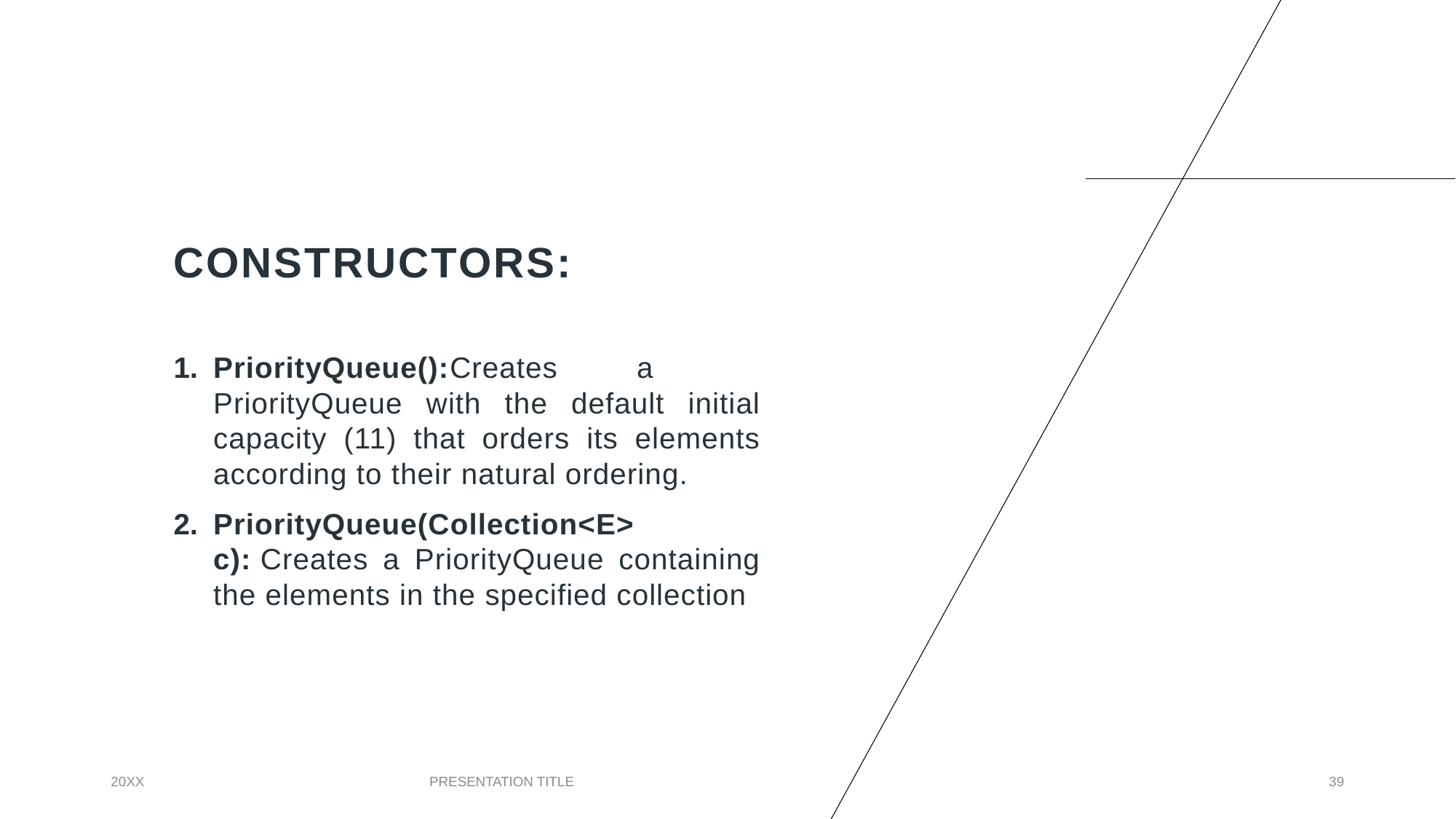

# Constructors:
PriorityQueue():Creates	a PriorityQueue with the default initial capacity (11) that orders its elements according to their natural ordering.
PriorityQueue(Collection<E> c): Creates a PriorityQueue containing the elements in the specified collection

20XX
PRESENTATION TITLE
39